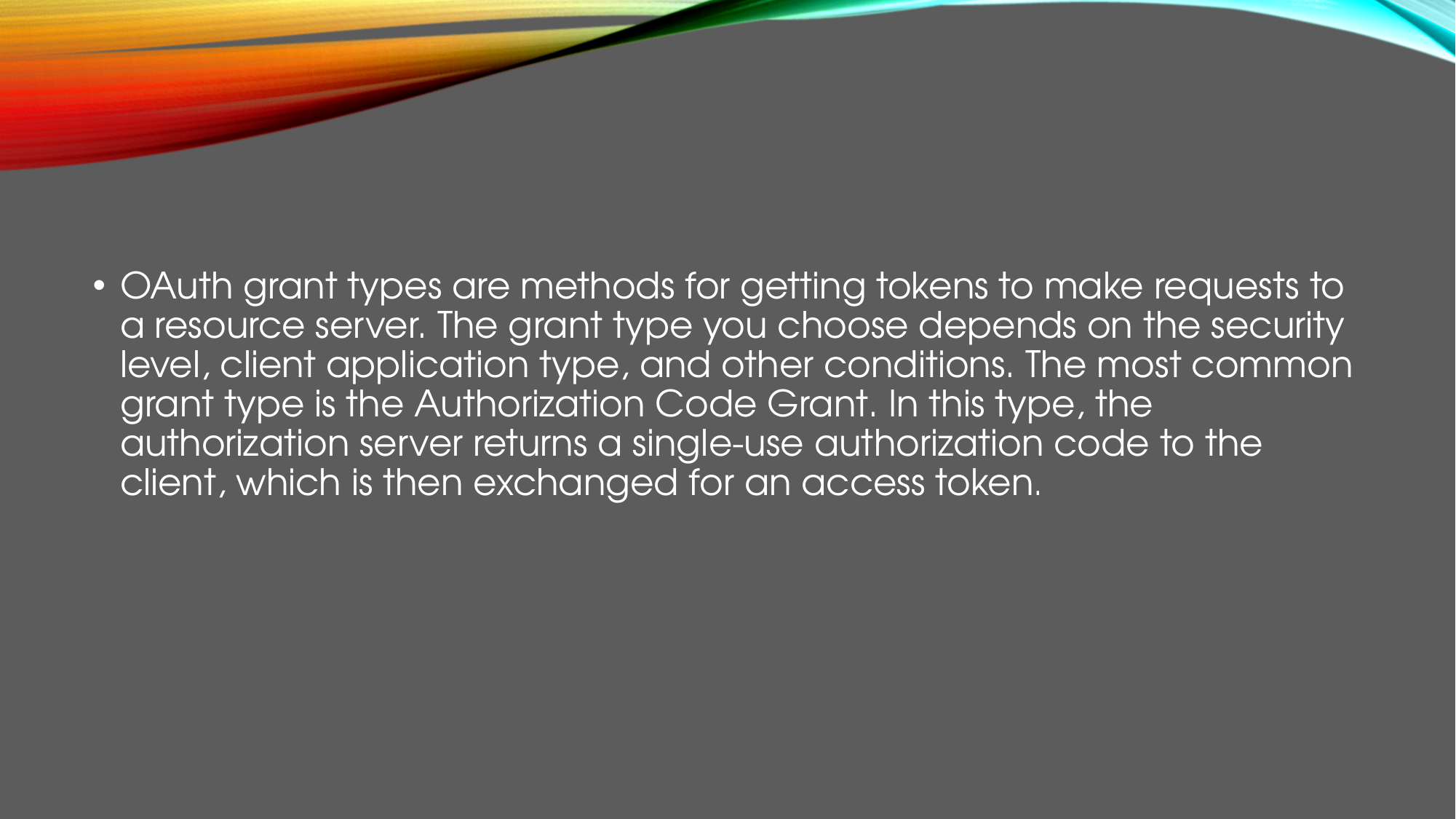

#
OAuth grant types are methods for getting tokens to make requests to a resource server. The grant type you choose depends on the security level, client application type, and other conditions. The most common grant type is the Authorization Code Grant. In this type, the authorization server returns a single-use authorization code to the client, which is then exchanged for an access token.